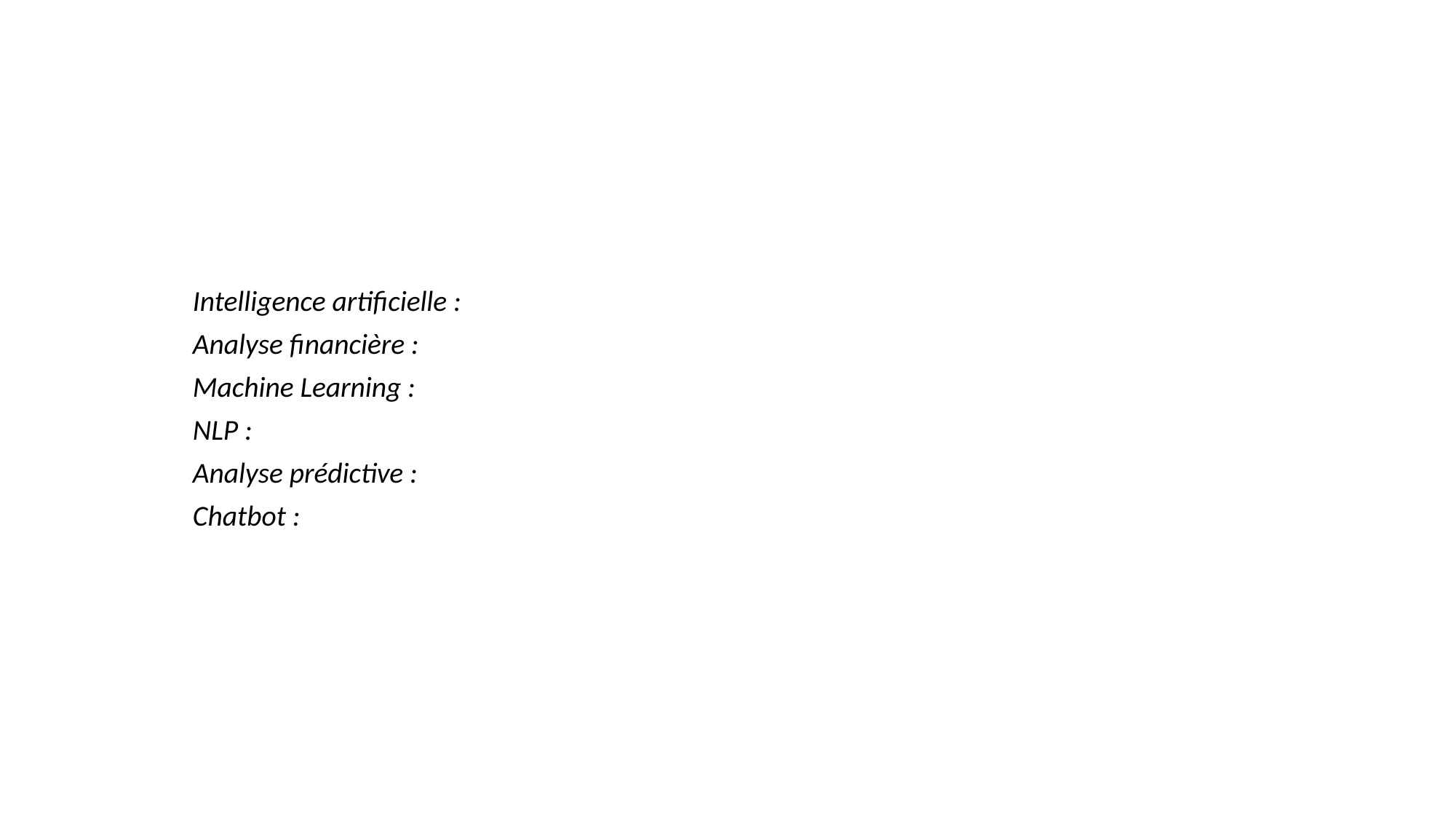

Intelligence artificielle :
Analyse financière :
Machine Learning :
NLP :
Analyse prédictive :
Chatbot :